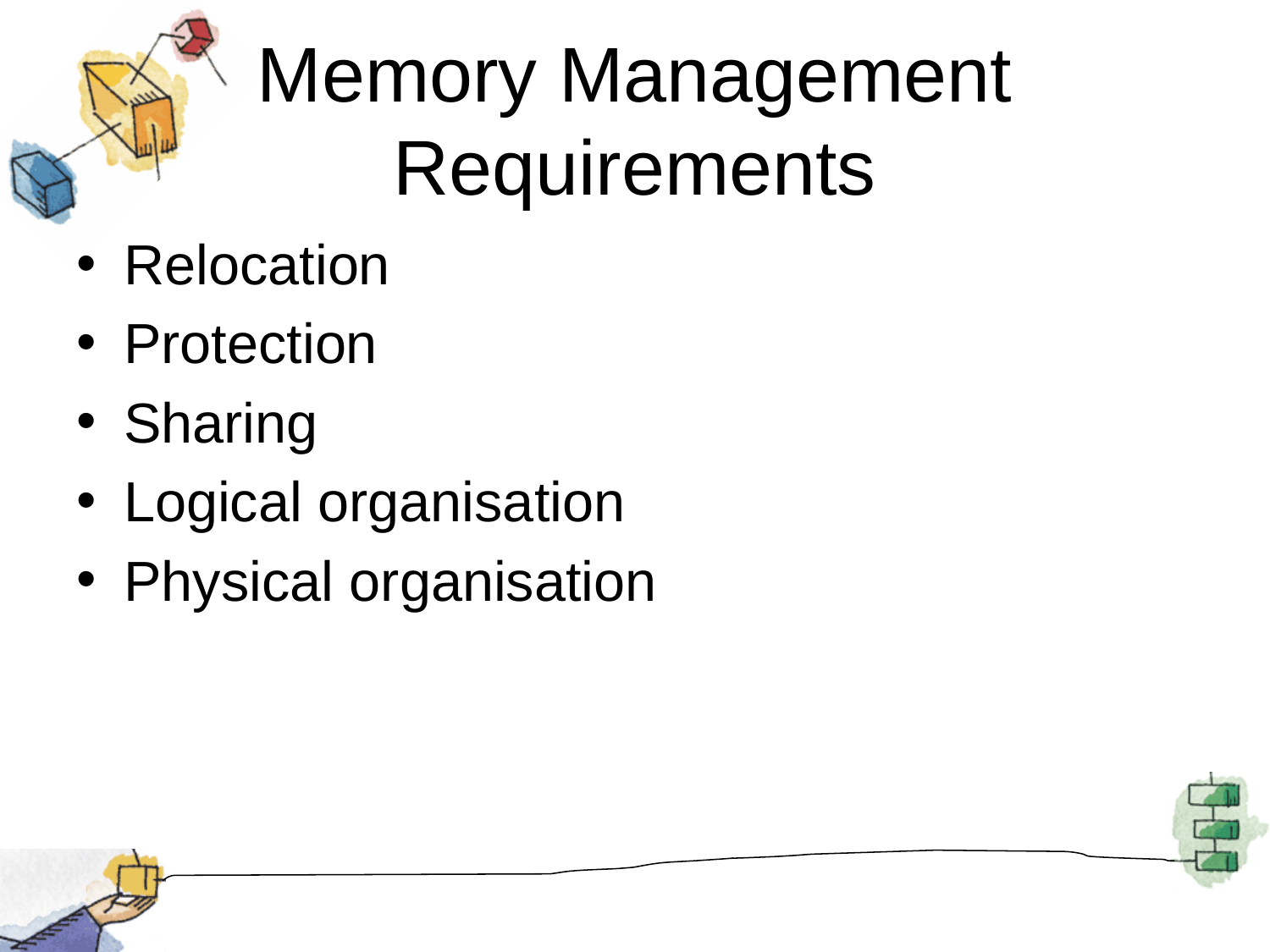

Memory Management Requirements
Relocation
Protection
Sharing
Logical organisation
Physical organisation